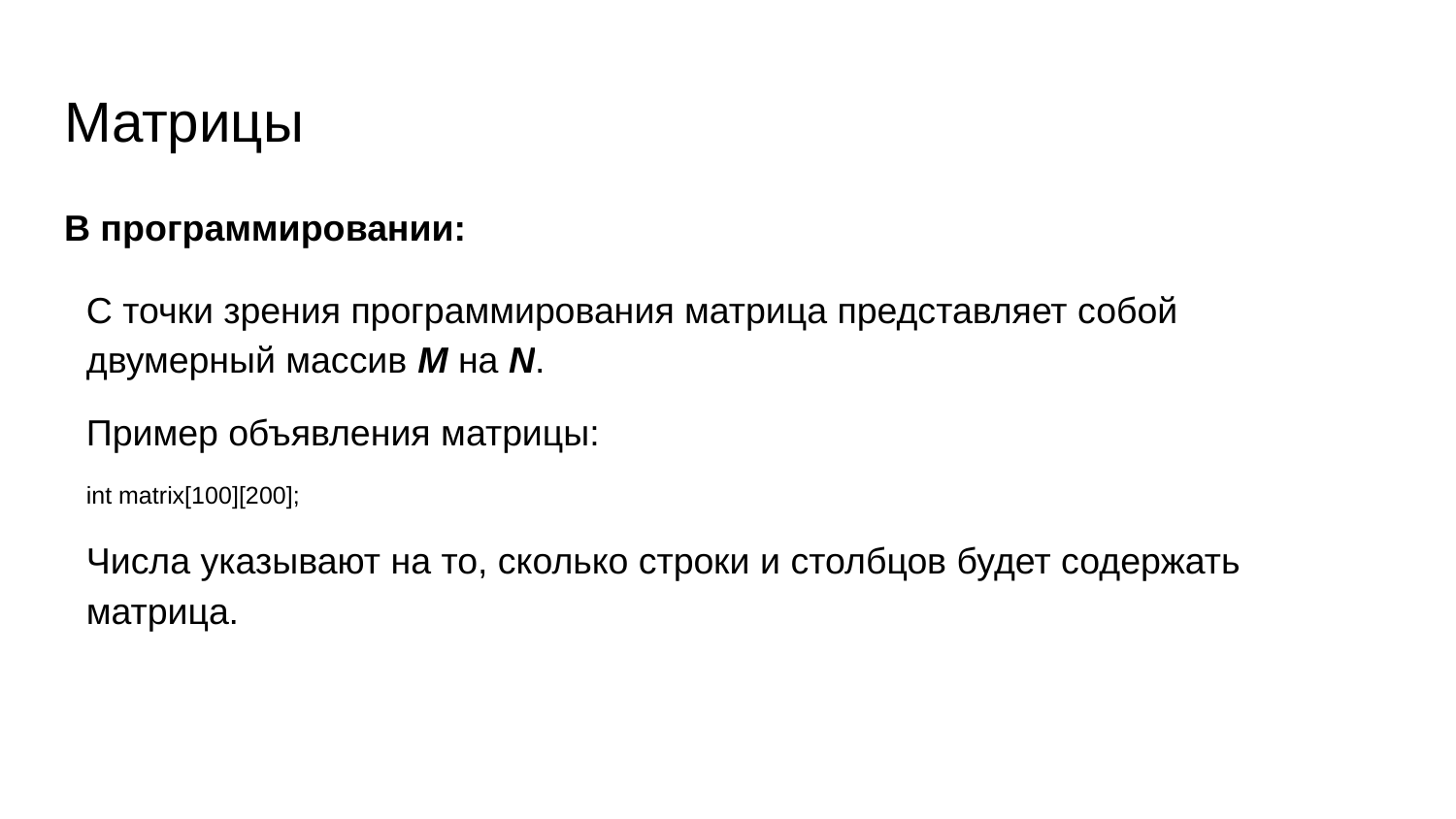

# Матрицы

В программировании:
С точки зрения программирования матрица представляет собой двумерный массив M на N.
Пример объявления матрицы:
int matrix[100][200];
Числа указывают на то, сколько строки и столбцов будет содержать матрица.